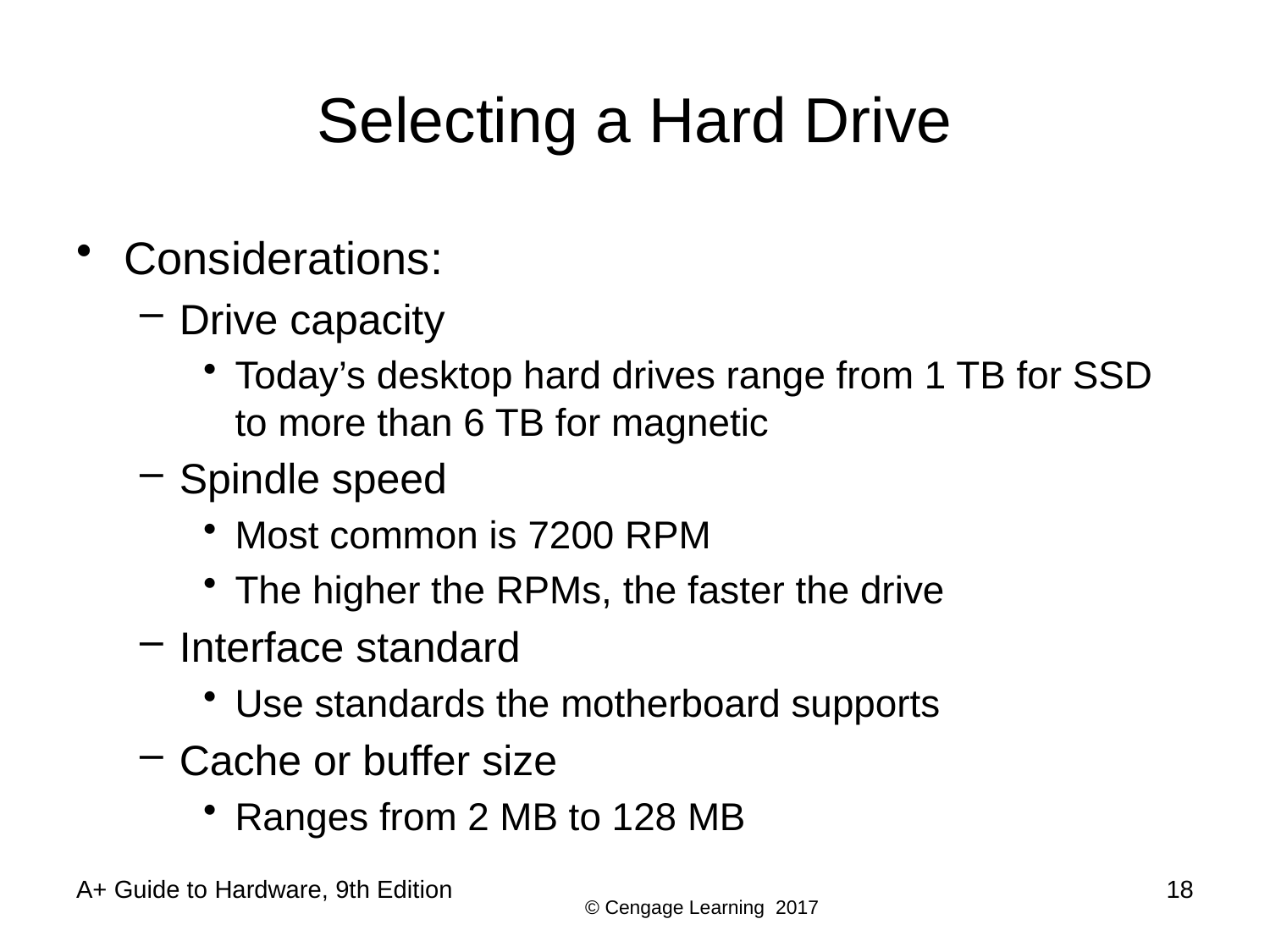

# Selecting a Hard Drive
Considerations:
Drive capacity
Today’s desktop hard drives range from 1 TB for SSD to more than 6 TB for magnetic
Spindle speed
Most common is 7200 RPM
The higher the RPMs, the faster the drive
Interface standard
Use standards the motherboard supports
Cache or buffer size
Ranges from 2 MB to 128 MB
A+ Guide to Hardware, 9th Edition
18